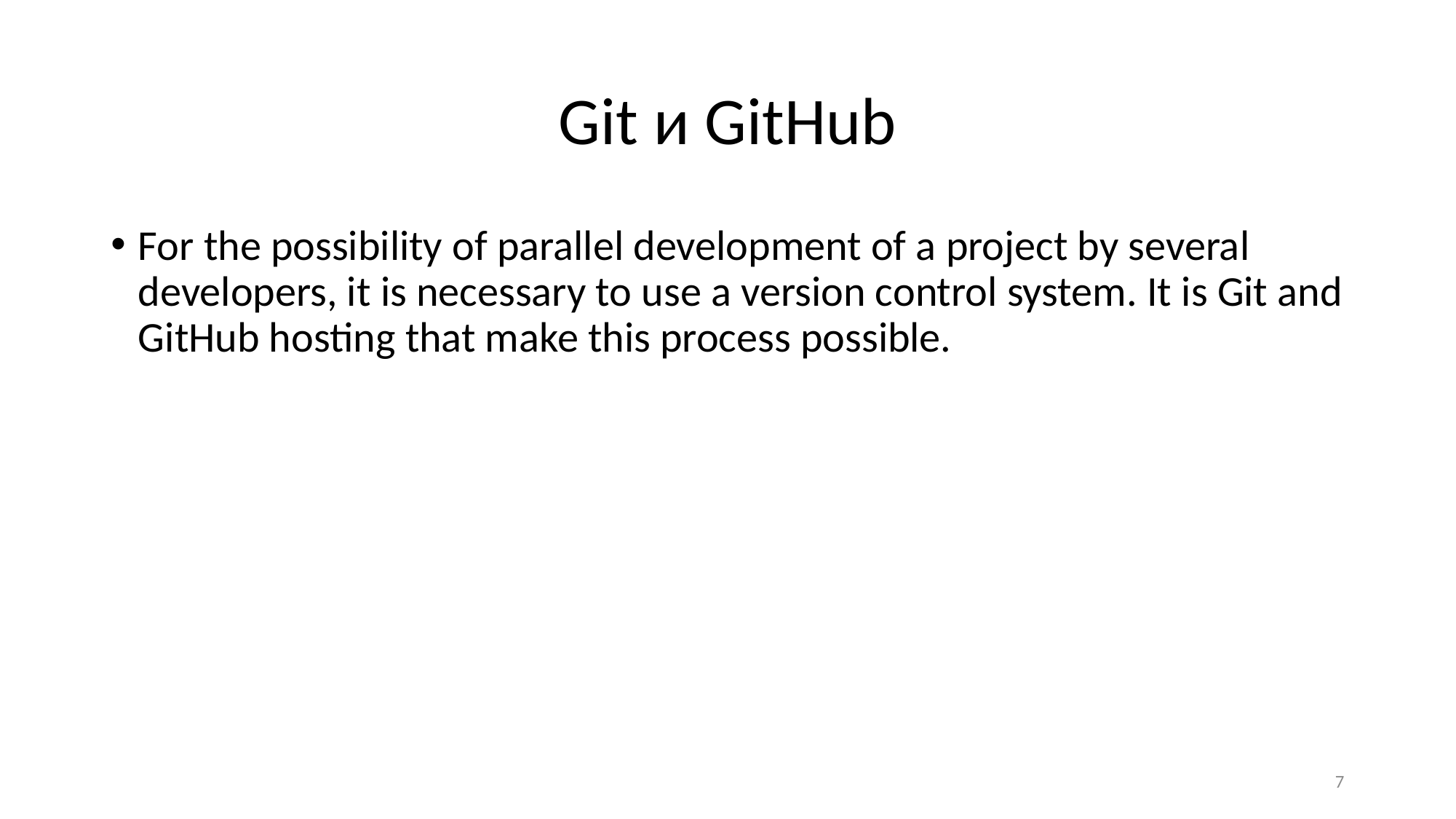

# Git и GitHub
For the possibility of parallel development of a project by several developers, it is necessary to use a version control system. It is Git and GitHub hosting that make this process possible.
7